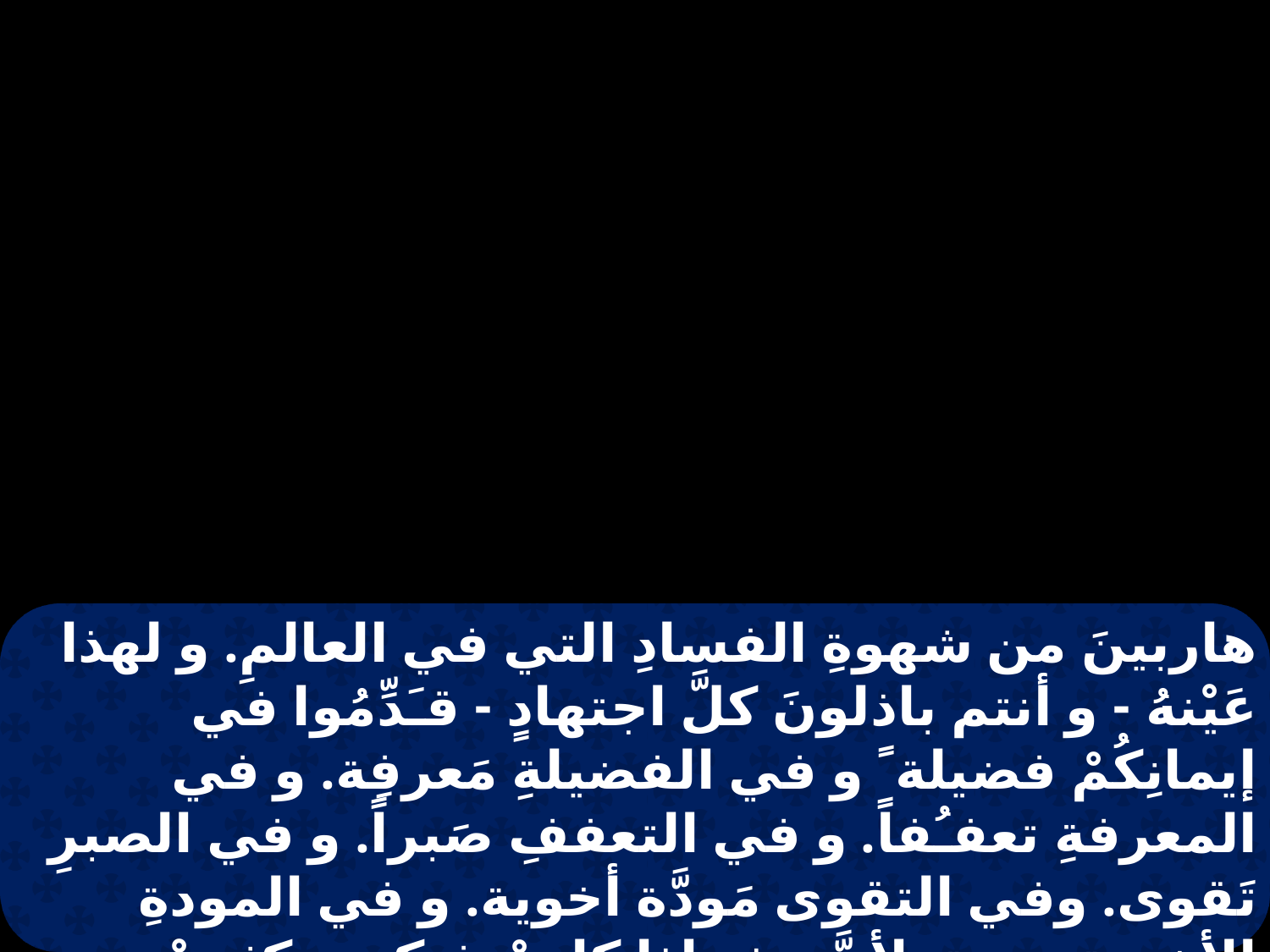

هاربينَ من شهوةِ الفسادِ التي في العالمِ. و لهذا عَيْنهُ - و أنتم باذلونَ كلَّ اجتهادٍ - قـَدِّمُوا في إيمانِكُمْ فضيلة ً و في الفضيلةِ مَعرفِة. و في المعرفةِ تعفـُفاً. و في التعففِ صَبراً. و في الصبرِ تَقوى. وفي التقوى مَودَّة أخوية. و في المودةِ الأخويةِ محبة. لأنَّ هذهِ إذا كانتْ فيكم و كثرتْ تـُصيِّرُكُمْ لا مُتكاسلينَ و لا غيرَ مُثمرينَ في معرفةِ ربَّنا يسوعَ المسيحِ .